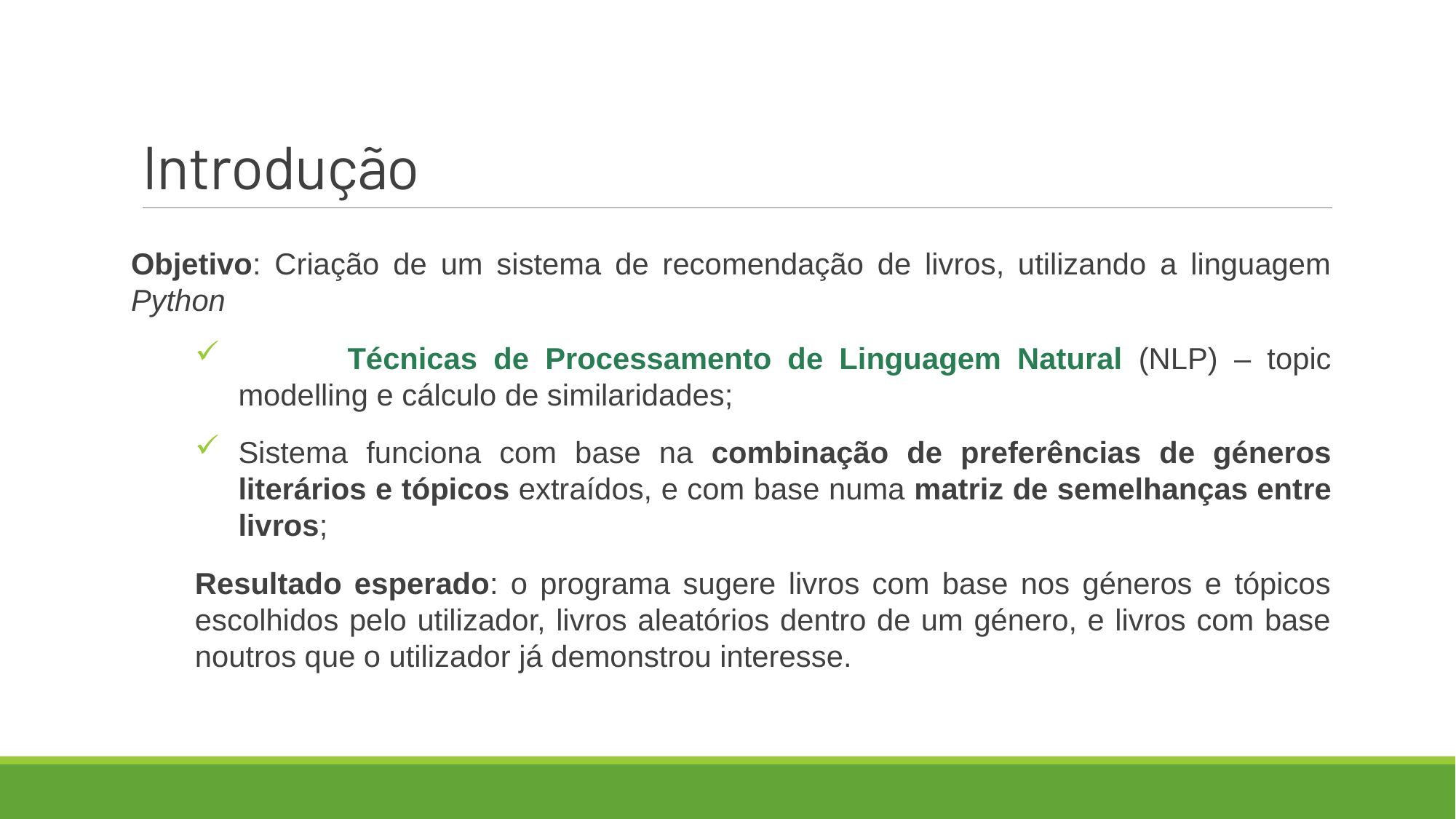

# Introdução
Objetivo: Criação de um sistema de recomendação de livros, utilizando a linguagem Python
	Técnicas de Processamento de Linguagem Natural (NLP) – topic modelling e cálculo de similaridades;
Sistema funciona com base na combinação de preferências de géneros literários e tópicos extraídos, e com base numa matriz de semelhanças entre livros;
Resultado esperado: o programa sugere livros com base nos géneros e tópicos escolhidos pelo utilizador, livros aleatórios dentro de um género, e livros com base noutros que o utilizador já demonstrou interesse.